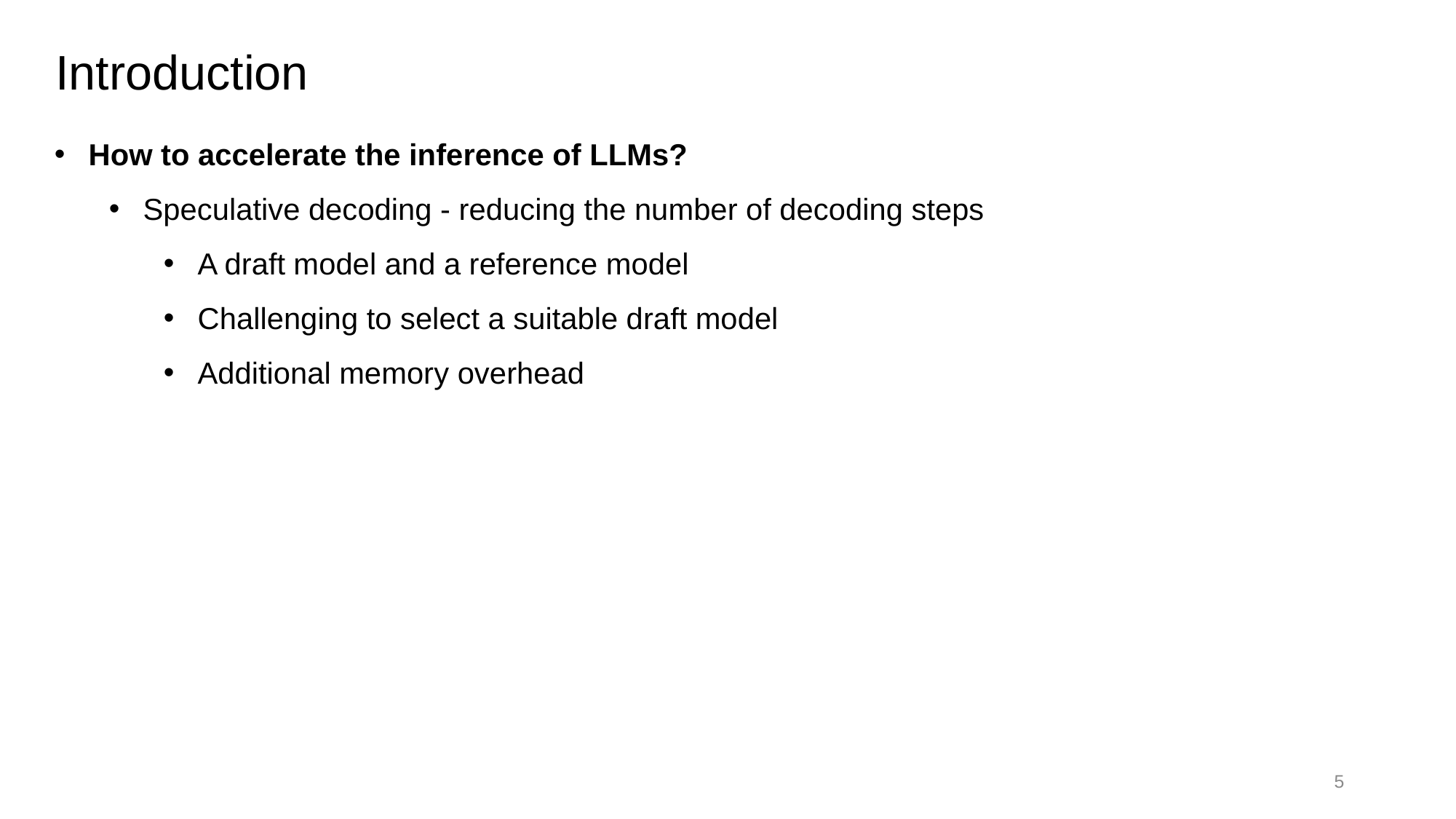

Introduction
How to accelerate the inference of LLMs?
Speculative decoding - reducing the number of decoding steps
A draft model and a reference model
Challenging to select a suitable draft model
Additional memory overhead
5